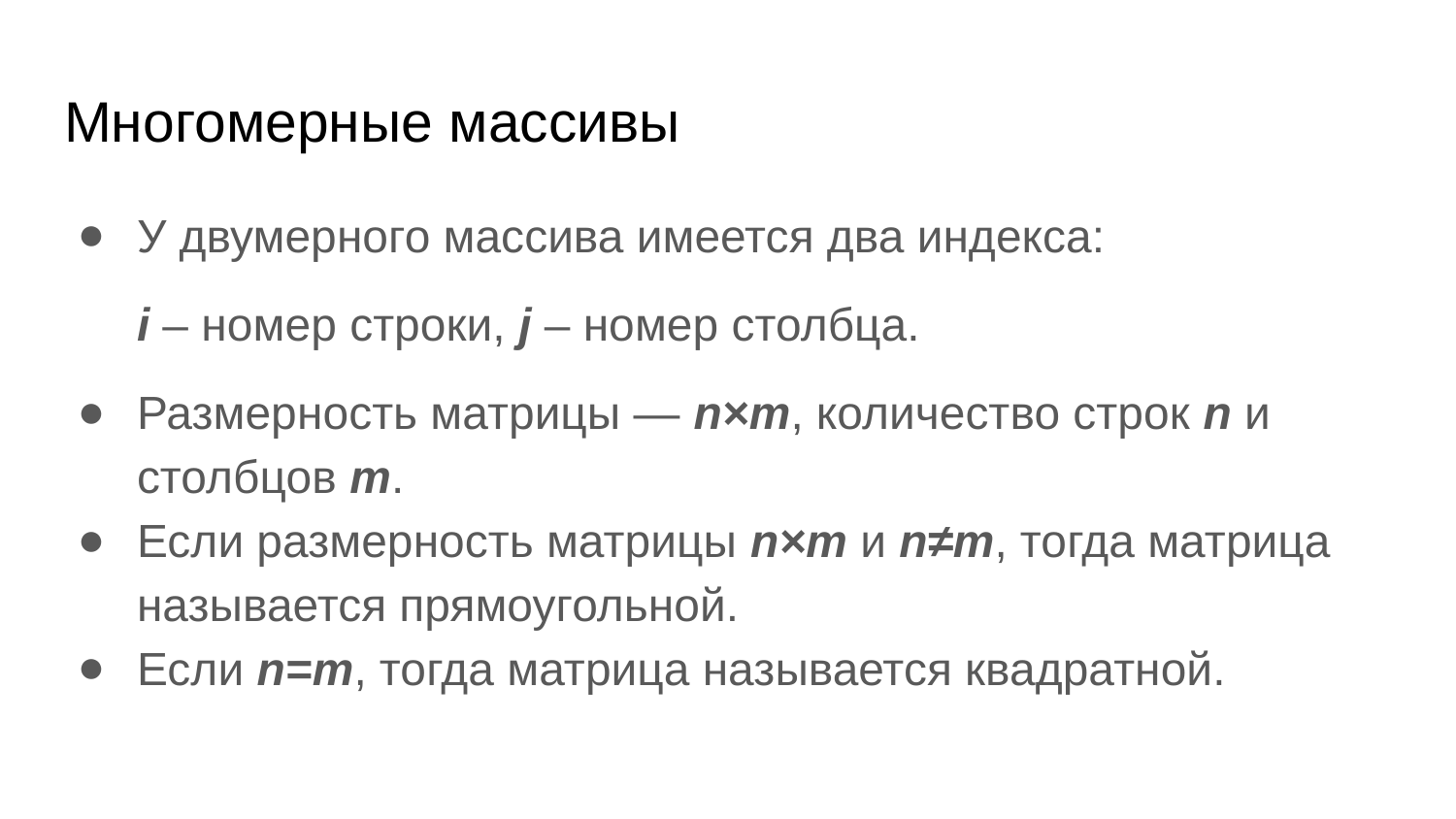

# Многомерные массивы
У двумерного массива имеется два индекса:
i – номер строки, j – номер столбца.
Размерность матрицы — n×m, количество строк n и столбцов m.
Если размерность матрицы n×m и n≠m, тогда матрица называется прямоугольной.
Если n=m, тогда матрица называется квадратной.